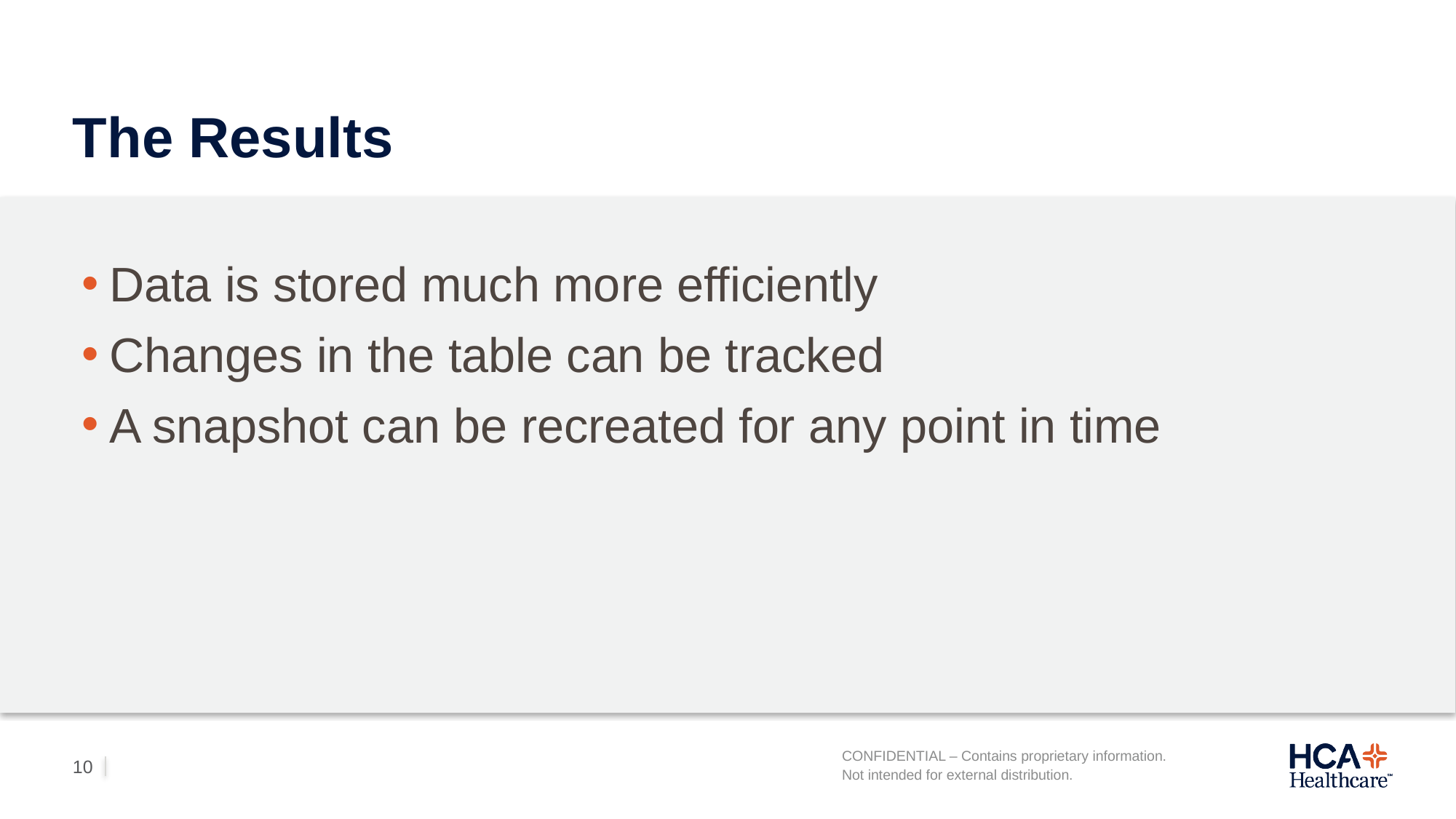

# The Results
Data is stored much more efficiently
Changes in the table can be tracked
A snapshot can be recreated for any point in time